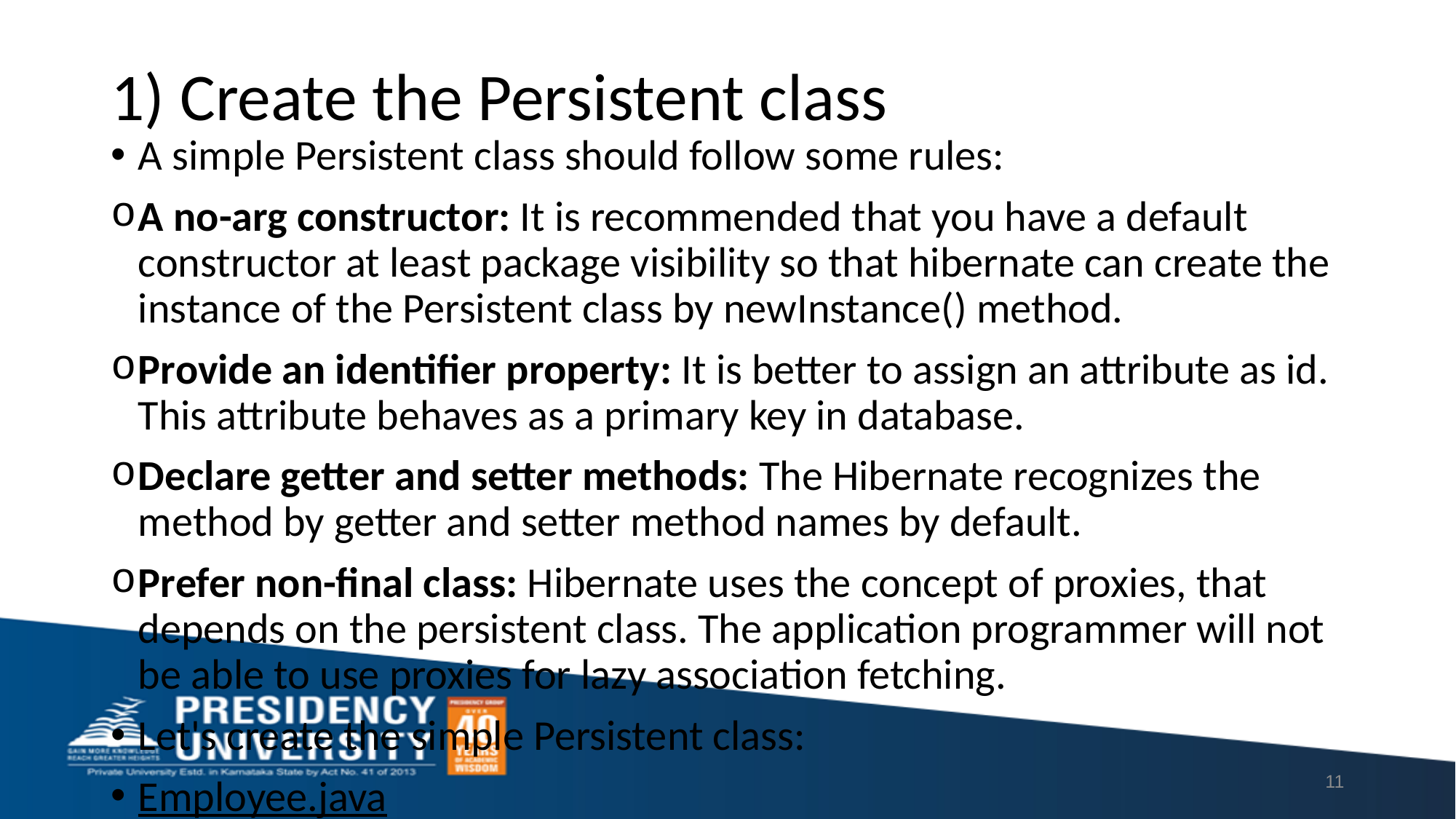

# 1) Create the Persistent class
A simple Persistent class should follow some rules:
A no-arg constructor: It is recommended that you have a default constructor at least package visibility so that hibernate can create the instance of the Persistent class by newInstance() method.
Provide an identifier property: It is better to assign an attribute as id. This attribute behaves as a primary key in database.
Declare getter and setter methods: The Hibernate recognizes the method by getter and setter method names by default.
Prefer non-final class: Hibernate uses the concept of proxies, that depends on the persistent class. The application programmer will not be able to use proxies for lazy association fetching.
Let's create the simple Persistent class:
Employee.java
package com.javatpoint.mypackage;

public class Employee {
private int id;
private String firstName,lastName;

public int getId() {
    return id;
}
public void setId(int id) {
    this.id = id;
}
public String getFirstName() {
    return firstName;
}
public void setFirstName(String firstName) {
    this.firstName = firstName;
}
public String getLastName() {
    return lastName;
}
public void setLastName(String lastName) {
    this.lastName = lastName;
}

}

11